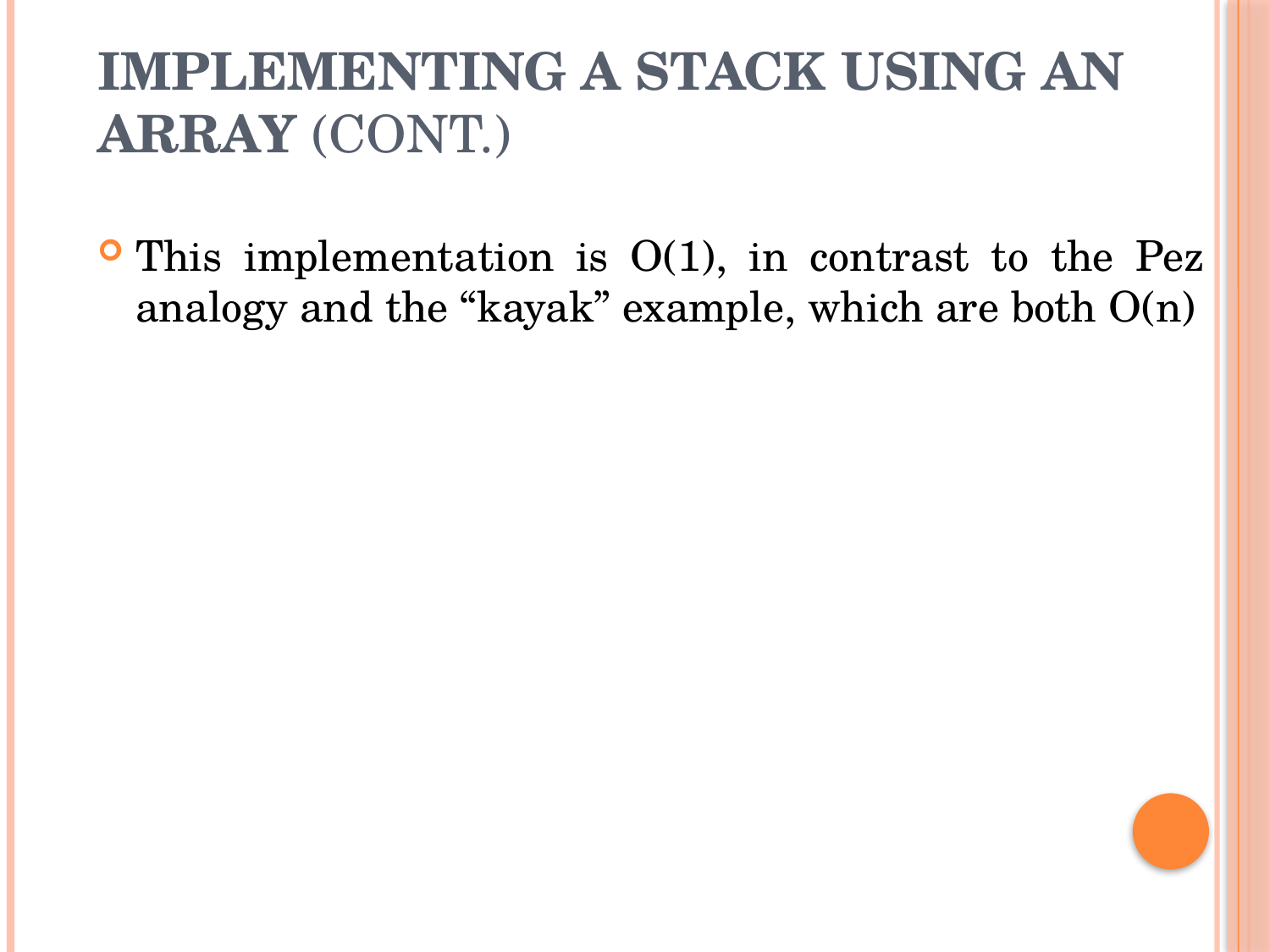

# Implementing a Stack Using an Array (cont.)
This implementation is O(1), in contrast to the Pez analogy and the “kayak” example, which are both O(n)